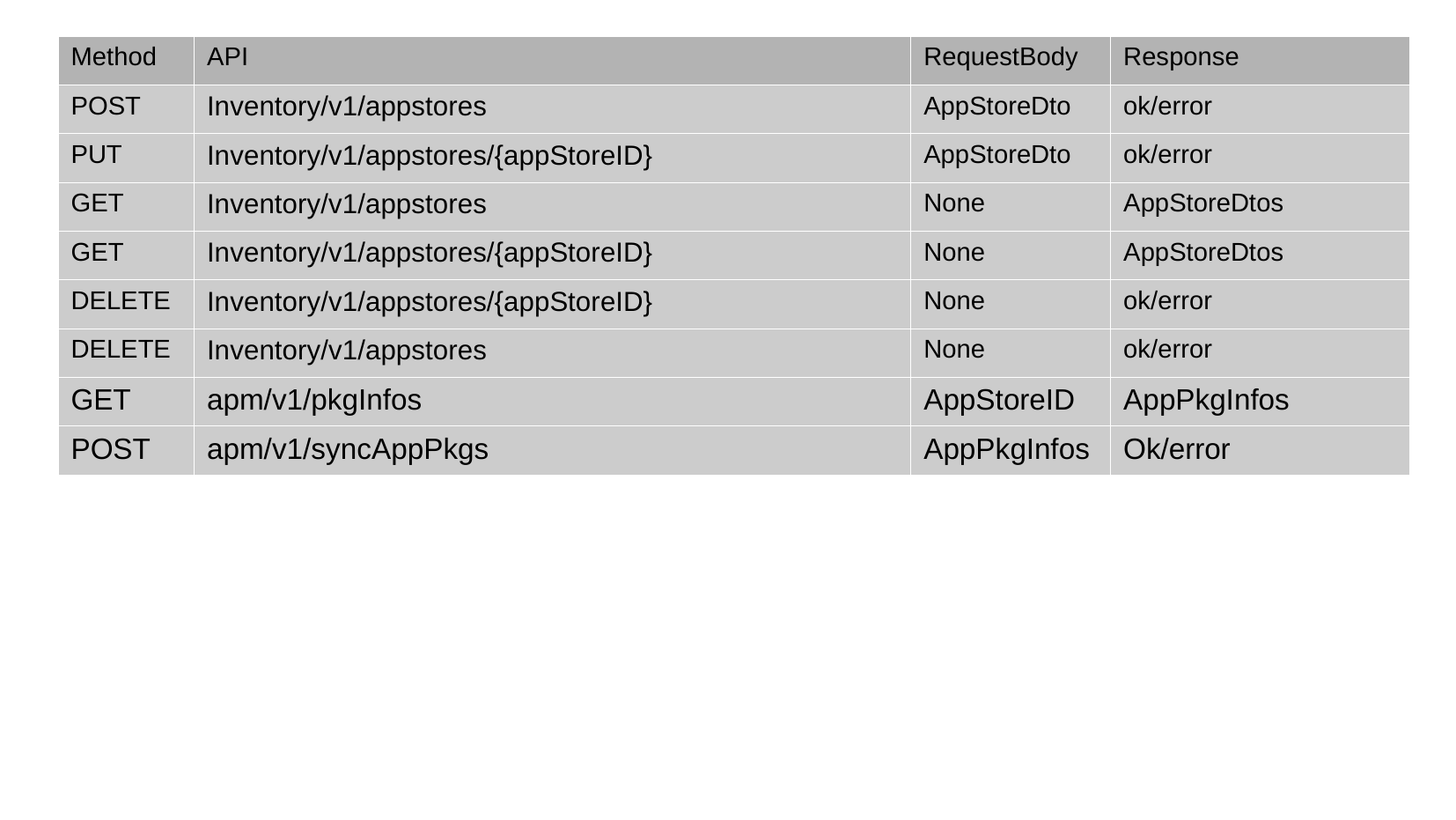

| Method | API | RequestBody | Response |
| --- | --- | --- | --- |
| POST | Inventory/v1/appstores | AppStoreDto | ok/error |
| PUT | Inventory/v1/appstores/{appStoreID} | AppStoreDto | ok/error |
| GET | Inventory/v1/appstores | None | AppStoreDtos |
| GET | Inventory/v1/appstores/{appStoreID} | None | AppStoreDtos |
| DELETE | Inventory/v1/appstores/{appStoreID} | None | ok/error |
| DELETE | Inventory/v1/appstores | None | ok/error |
| GET | apm/v1/pkgInfos | AppStoreID | AppPkgInfos |
| POST | apm/v1/syncAppPkgs | AppPkgInfos | Ok/error |